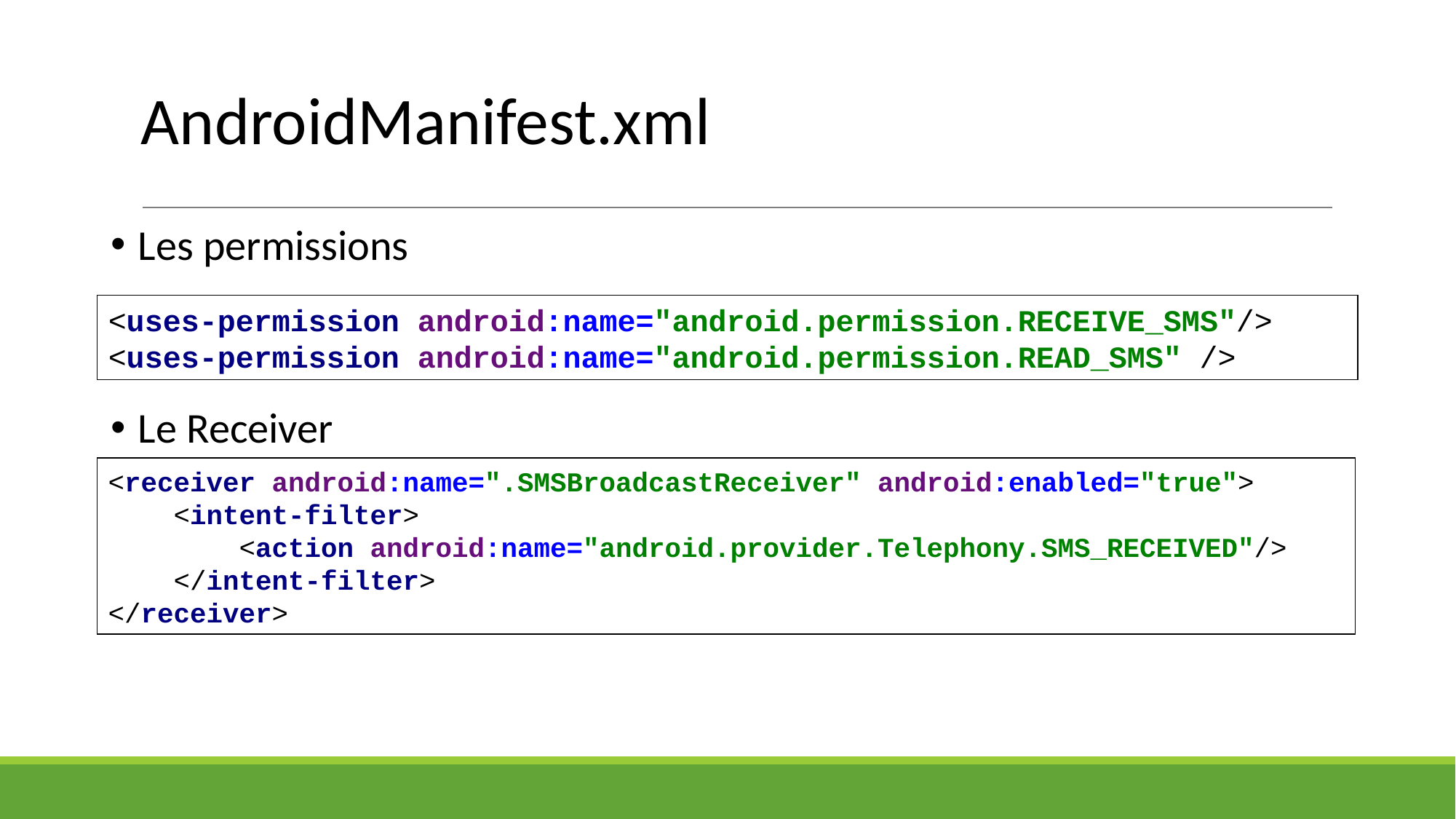

# AndroidManifest.xml
Les permissions

Le Receiver
<uses-permission android:name="android.permission.RECEIVE_SMS"/>
<uses-permission android:name="android.permission.READ_SMS" />
<receiver android:name=".SMSBroadcastReceiver" android:enabled="true">
    <intent-filter>
        <action android:name="android.provider.Telephony.SMS_RECEIVED"/>
    </intent-filter>
</receiver>